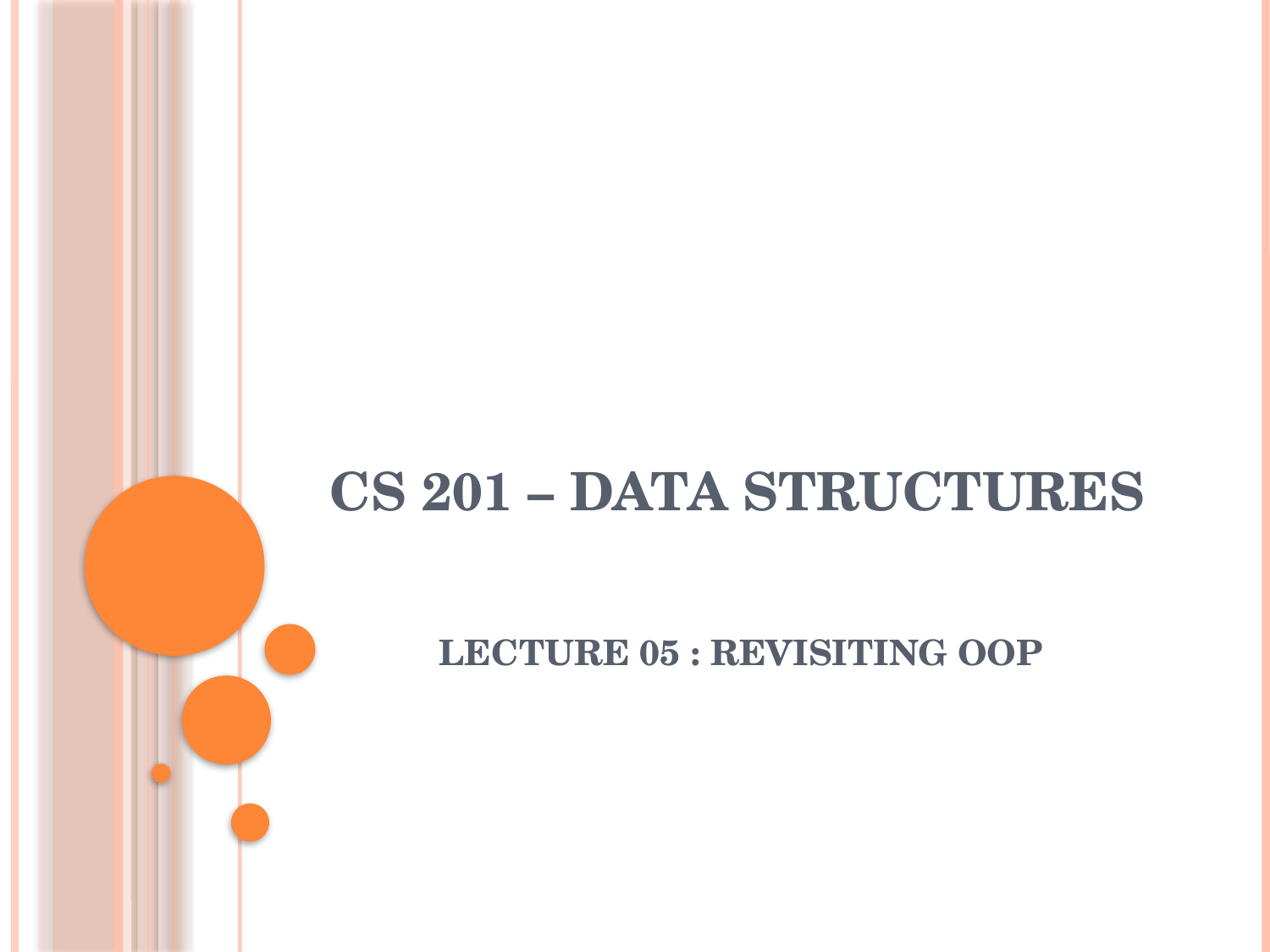

# CS 201 – DATA STRUCTURES
            LECTURE 05 : REVISITING OOP